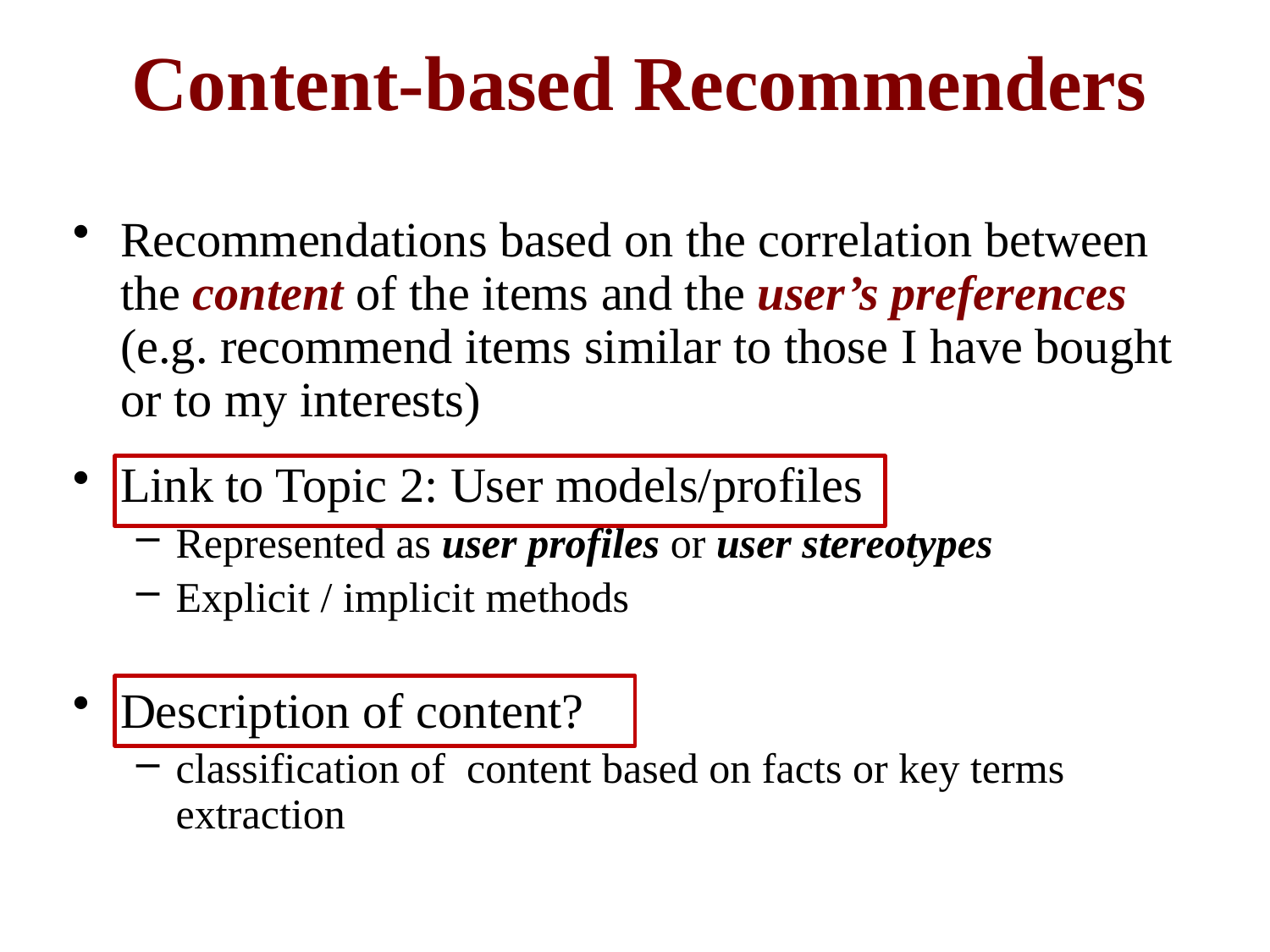

# Content-based Recommenders
Recommendations based on the correlation between the content of the items and the user’s preferences (e.g. recommend items similar to those I have bought or to my interests)

Link to Topic 2: User models/profiles
Represented as user profiles or user stereotypes
Explicit / implicit methods

Description of content?
classification of  content based on facts or key terms extraction